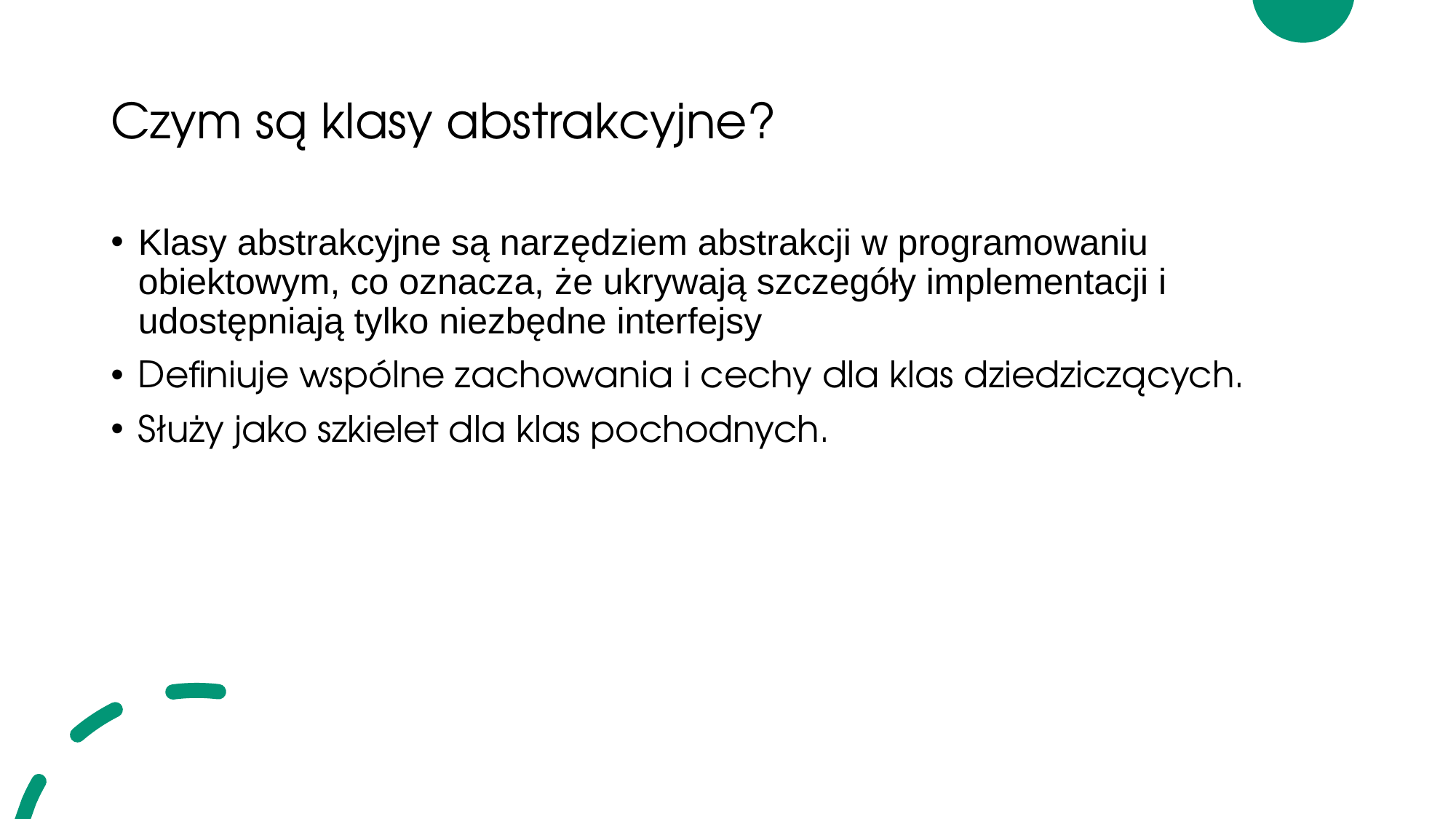

# Czym są klasy abstrakcyjne?
Klasy abstrakcyjne są narzędziem abstrakcji w programowaniu obiektowym, co oznacza, że ukrywają szczegóły implementacji i udostępniają tylko niezbędne interfejsy
Definiuje wspólne zachowania i cechy dla klas dziedziczących.
Służy jako szkielet dla klas pochodnych.